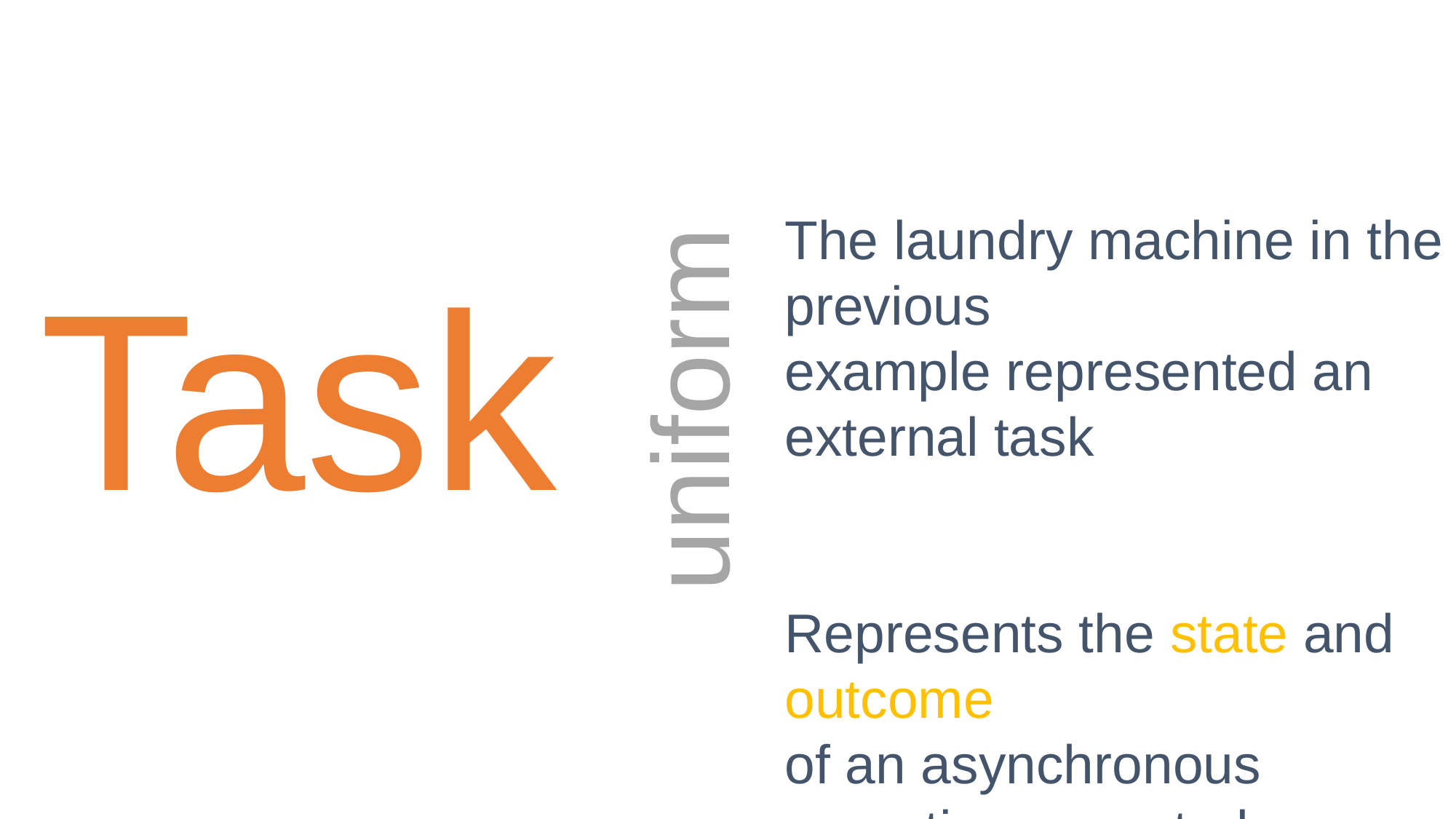

The laundry machine in the previous
example represented an external task

Represents the state and outcome
of an asynchronous operation executed now, later or never
Task
uniform